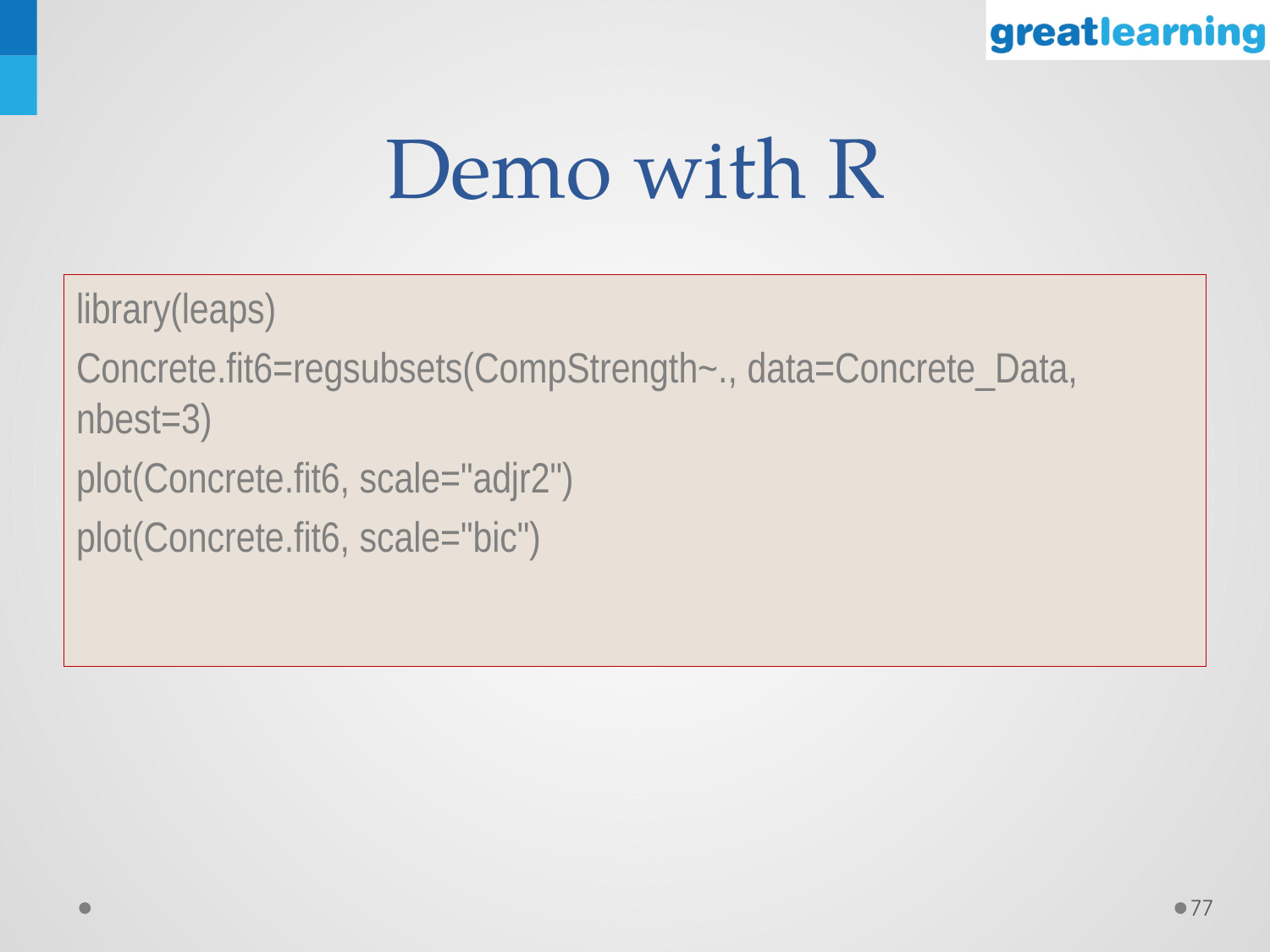

# Demo with R
library(leaps)
Concrete.fit6=regsubsets(CompStrength~., data=Concrete_Data, nbest=3)
plot(Concrete.fit6, scale="adjr2")
plot(Concrete.fit6, scale="bic")
77